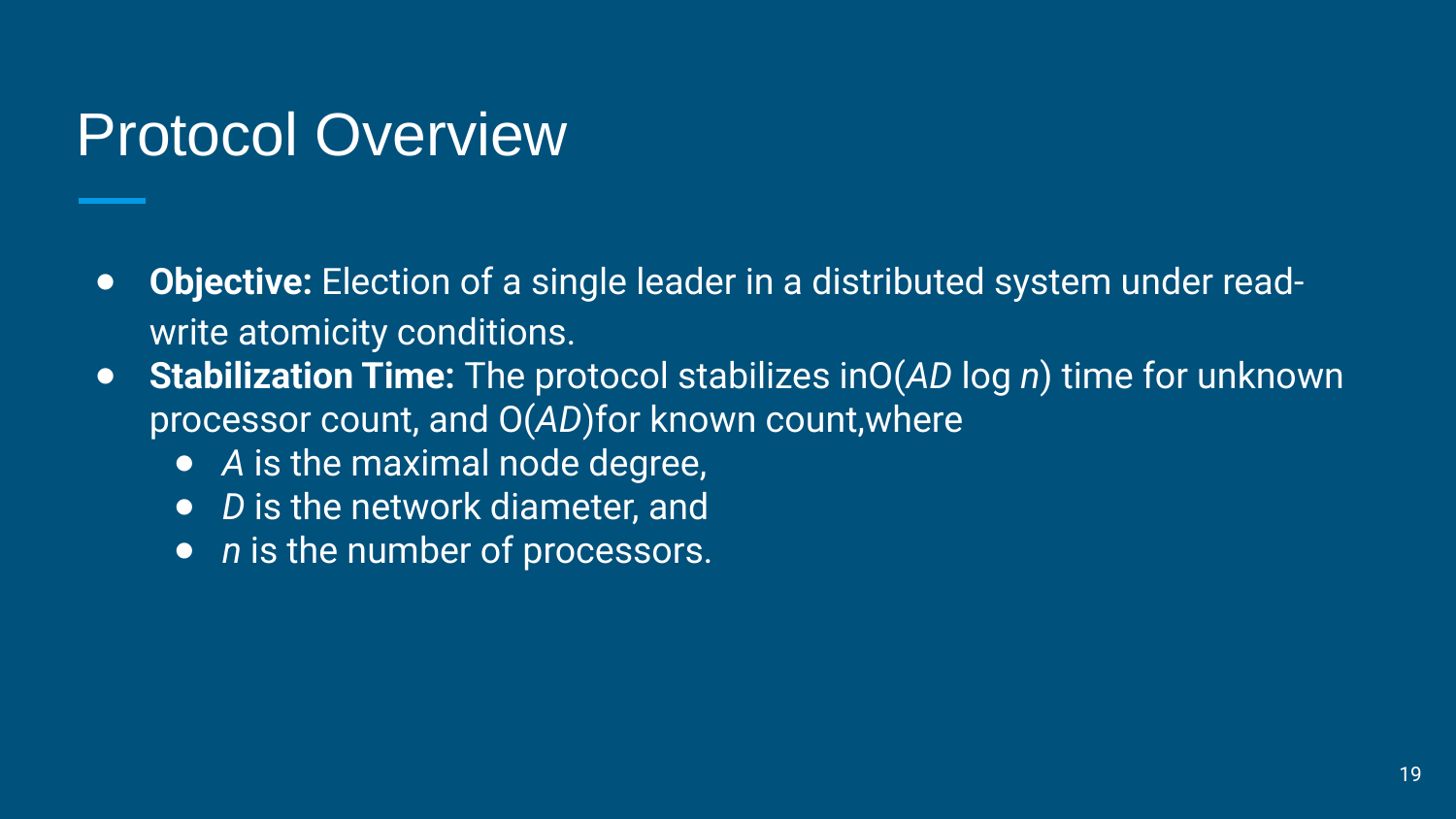

# Protocol Overview
Objective: Election of a single leader in a distributed system under read-write atomicity conditions.
Stabilization Time: The protocol stabilizes inO(AD log n) time for unknown processor count, and O(AD)for known count,where
A is the maximal node degree,
D is the network diameter, and
n is the number of processors.

19